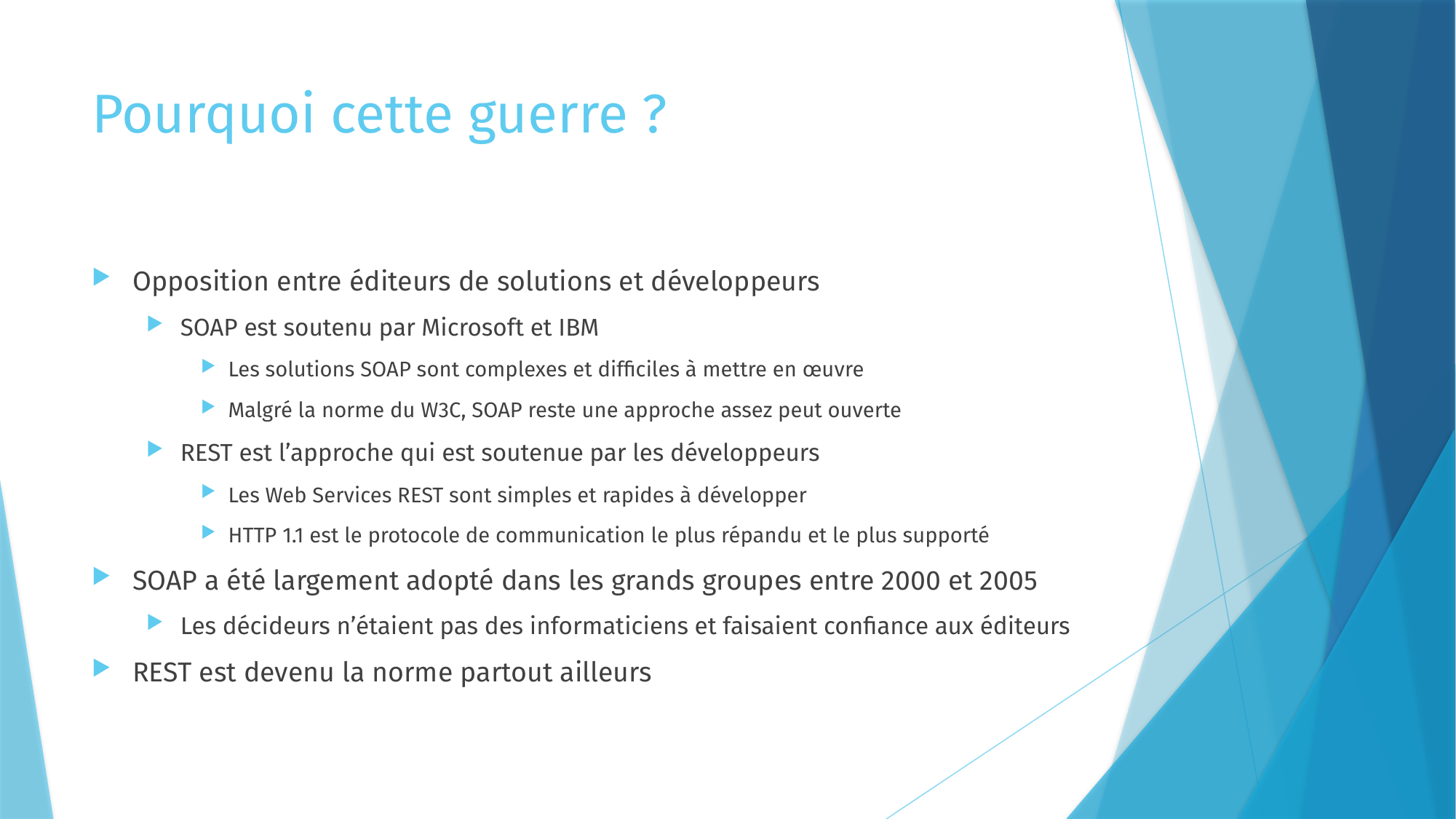

# Pourquoi cette guerre ?
Opposition entre éditeurs de solutions et développeurs
SOAP est soutenu par Microsoft et IBM
Les solutions SOAP sont complexes et difficiles à mettre en œuvre
Malgré la norme du W3C, SOAP reste une approche assez peut ouverte
REST est l’approche qui est soutenue par les développeurs
Les Web Services REST sont simples et rapides à développer
HTTP 1.1 est le protocole de communication le plus répandu et le plus supporté
SOAP a été largement adopté dans les grands groupes entre 2000 et 2005
Les décideurs n’étaient pas des informaticiens et faisaient confiance aux éditeurs
REST est devenu la norme partout ailleurs